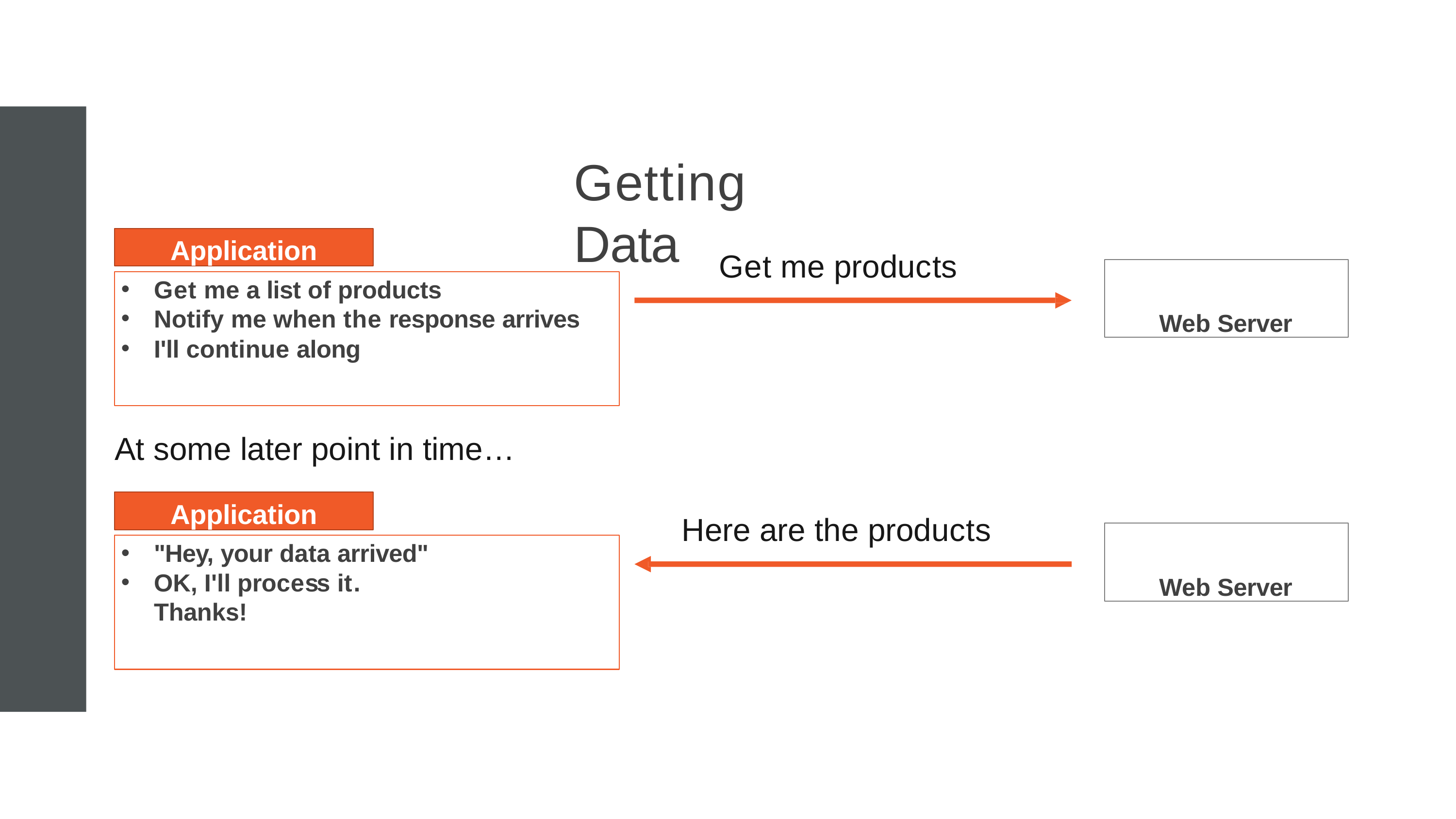

# Getting Data
Application
Get me products

Web Server

Get me a list of products
Notify me when the response arrives
I'll continue along

At some later point in time…
Application
Here are the products

Web Server

"Hey, your data arrived"
OK, I'll process it. Thanks!